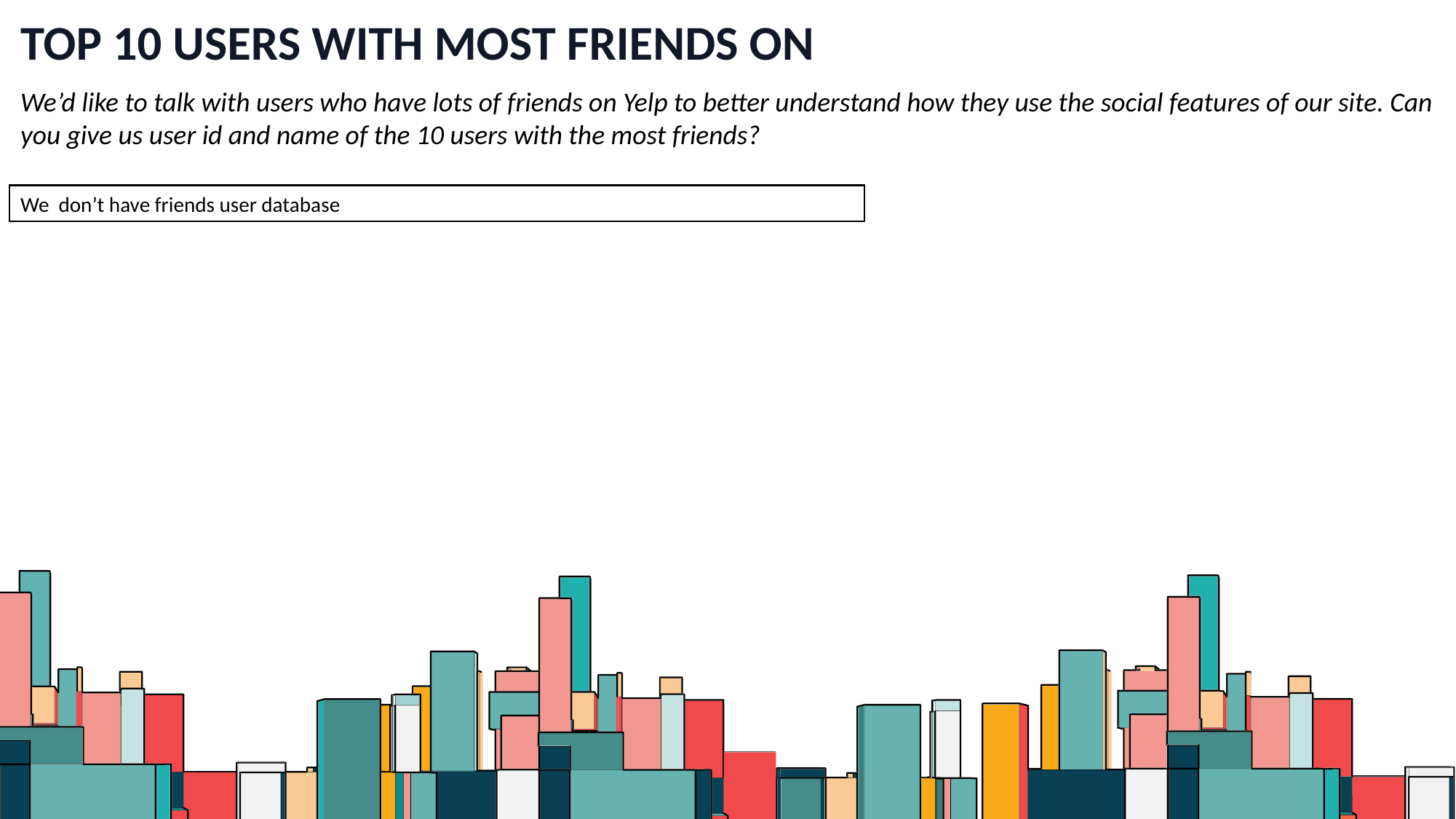

We’d like to talk with users who have lots of friends on Yelp to better understand how they use the social features of our site. Can you give us user id and name of the 10 users with the most friends?
# Top 10 Users with Most Friends on
We  don’t have friends user database